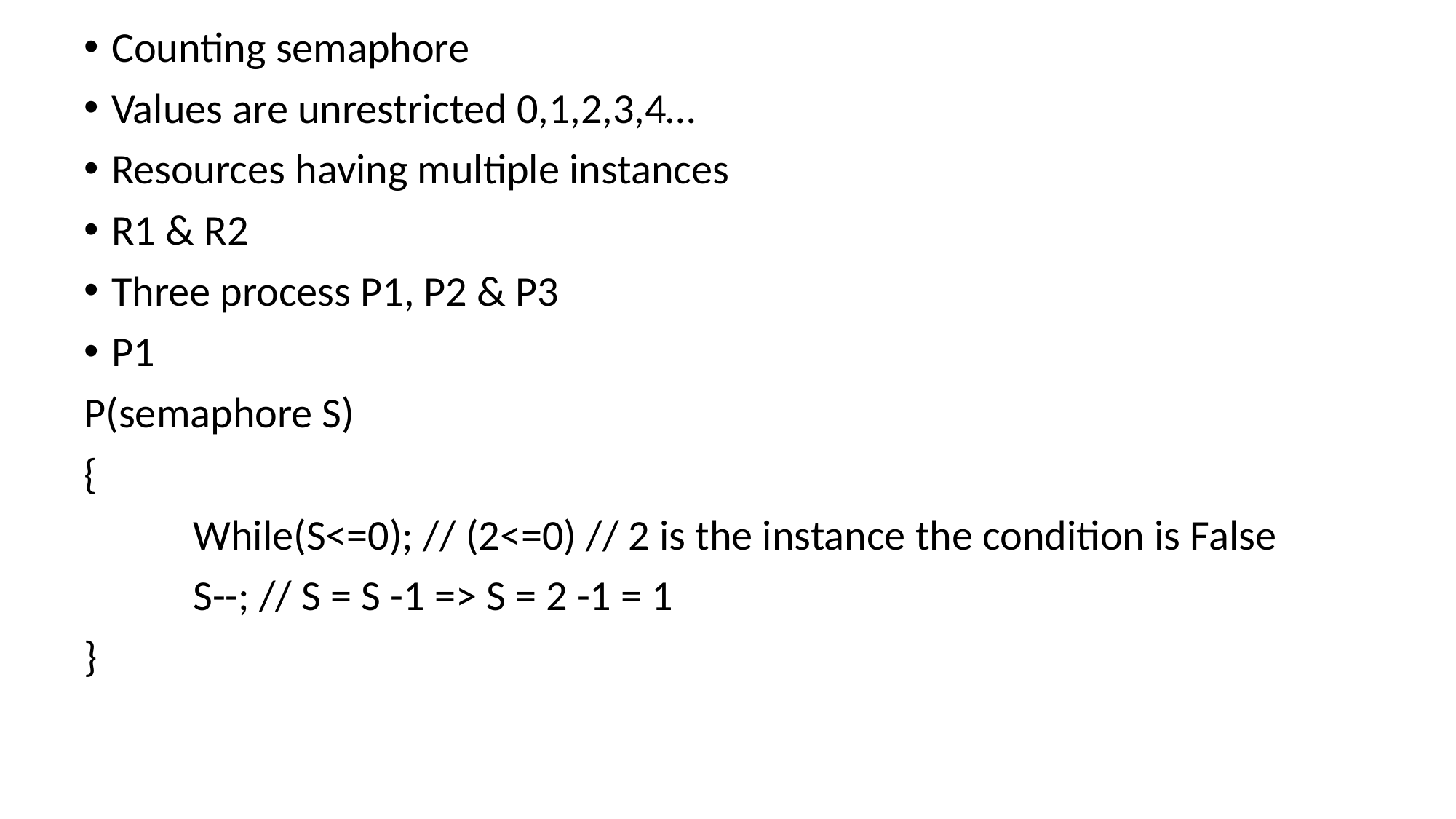

Counting semaphore
Values are unrestricted 0,1,2,3,4…
Resources having multiple instances
R1 & R2
Three process P1, P2 & P3
P1
P(semaphore S)
{
	While(S<=0); // (2<=0) // 2 is the instance the condition is False
	S--; // S = S -1 => S = 2 -1 = 1
}